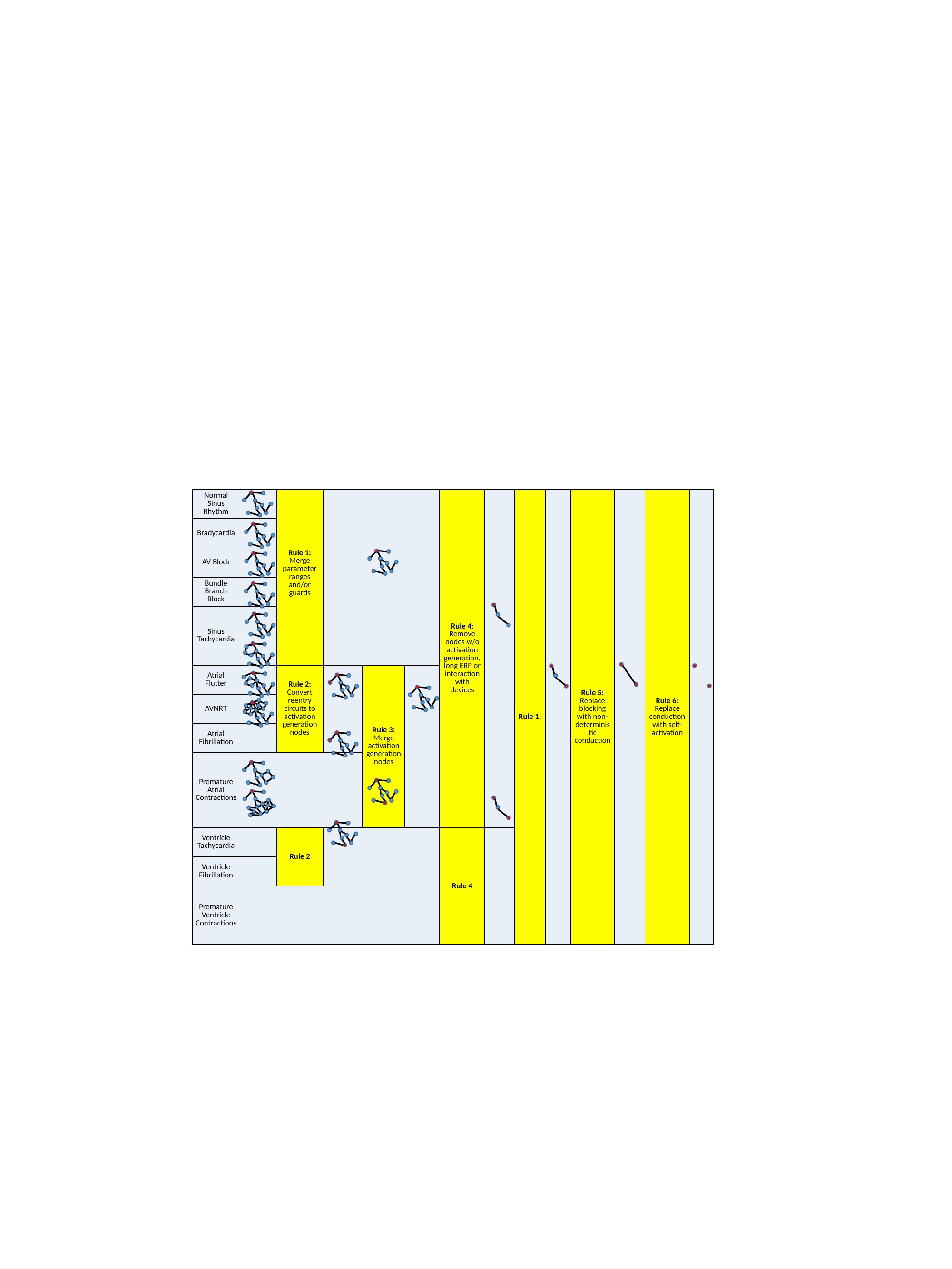

| Normal Sinus Rhythm |  | Rule 1: Merge parameter ranges and/or guards |  |  |  | Rule 4: Remove nodes w/o activation generation, long ERP or interaction with devices |  | Rule 1: |  | Rule 5: Replace blocking with non-deterministic conduction |  | Rule 6: Replace conduction with self-activation |  |
| --- | --- | --- | --- | --- | --- | --- | --- | --- | --- | --- | --- | --- | --- |
| Bradycardia |  |  |  |  |  |  |  |  |  |  |  |  |  |
| AV Block |  |  |  |  |  |  |  |  |  |  |  |  |  |
| Bundle Branch Block |  |  |  |  |  |  |  |  |  |  |  |  |  |
| Sinus Tachycardia |  |  |  |  |  |  |  |  |  |  |  |  |  |
| Atrial Flutter |  | Rule 2: Convert reentry circuits to activation generation nodes |  | Rule 3: Merge activation generation nodes |  |  |  |  |  |  |  |  |  |
| AVNRT |  |  |  |  |  |  |  |  |  |  |  |  |  |
| Atrial Fibrillation |  |  |  |  |  |  |  |  |  |  |  |  |  |
| Premature Atrial Contractions |  |  |  |  |  |  |  |  |  |  |  |  |  |
| Ventricle Tachycardia |  | Rule 2 |  |  |  | Rule 4 |  |  |  |  |  |  |  |
| Ventricle Fibrillation |  |  |  |  |  |  |  |  |  |  |  |  |  |
| Premature Ventricle Contractions |  |  |  |  |  |  |  |  |  |  |  |  |  |